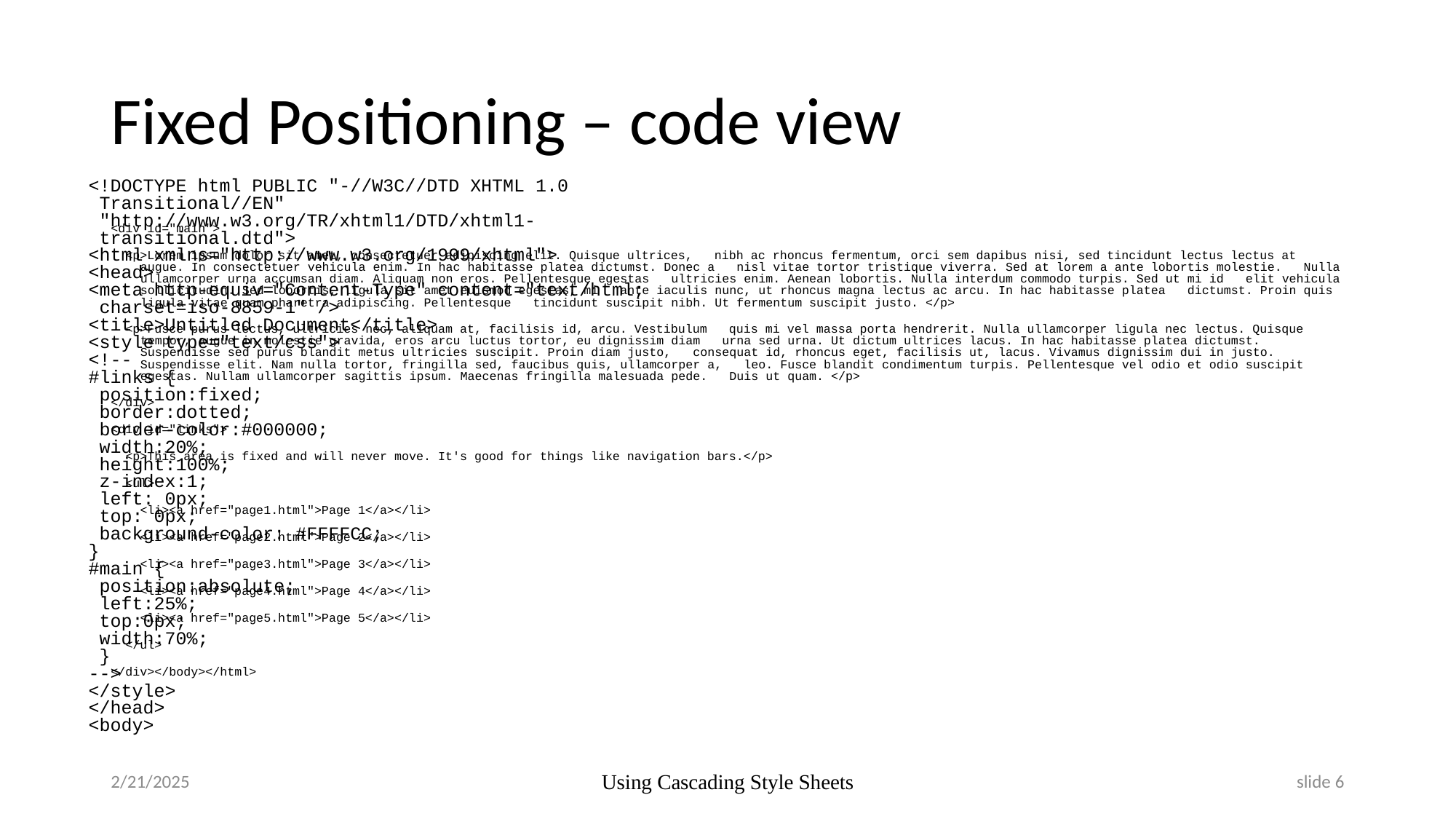

# Fixed Positioning – code view
<!DOCTYPE html PUBLIC "-//W3C//DTD XHTML 1.0 Transitional//EN" "http://www.w3.org/TR/xhtml1/DTD/xhtml1-transitional.dtd">
<html xmlns="http://www.w3.org/1999/xhtml">
<head>
<meta http-equiv="Content-Type" content="text/html; charset=iso-8859-1" />
<title>Untitled Document</title>
<style type="text/css">
<!--
#links {
	position:fixed;
	border:dotted;
	border-color:#000000;
	width:20%;
	height:100%;
	z-index:1;
	left: 0px;
	top: 0px;
	background-color: #FFFFCC;
}
#main {
	position:absolute;
	left:25%;
	top:0px;
	width:70%;
	}
-->
</style>
</head>
<body>

<div id="main">
  <p>Lorem ipsum dolor sit amet, consectetuer adipiscing elit. Quisque ultrices,   nibh ac rhoncus fermentum, orci sem dapibus nisi, sed tincidunt lectus lectus at   augue. In consectetuer vehicula enim. In hac habitasse platea dictumst. Donec a   nisl vitae tortor tristique viverra. Sed at lorem a ante lobortis molestie.   Nulla ullamcorper urna accumsan diam. Aliquam non eros. Pellentesque egestas   ultricies enim. Aenean lobortis. Nulla interdum commodo turpis. Sed ut mi id   elit vehicula sollicitudin. Sed lobortis, ligula sit amet euismod egestas, mi   ante iaculis nunc, ut rhoncus magna lectus ac arcu. In hac habitasse platea   dictumst. Proin quis ligula vitae quam pharetra adipiscing. Pellentesque   tincidunt suscipit nibh. Ut fermentum suscipit justo. </p>
  <p>Fusce purus lectus, ultricies nec, aliquam at, facilisis id, arcu. Vestibulum   quis mi vel massa porta hendrerit. Nulla ullamcorper ligula nec lectus. Quisque   tempor, augue in molestie gravida, eros arcu luctus tortor, eu dignissim diam   urna sed urna. Ut dictum ultrices lacus. In hac habitasse platea dictumst.   Suspendisse sed purus blandit metus ultricies suscipit. Proin diam justo,   consequat id, rhoncus eget, facilisis ut, lacus. Vivamus dignissim dui in justo.   Suspendisse elit. Nam nulla tortor, fringilla sed, faucibus quis, ullamcorper a,   leo. Fusce blandit condimentum turpis. Pellentesque vel odio et odio suscipit   egestas. Nullam ullamcorper sagittis ipsum. Maecenas fringilla malesuada pede.   Duis ut quam. </p>
</div>
<div id="links">
  <p>This area is fixed and will never move. It's good for things like navigation bars.</p>
  <ul>
    <li><a href="page1.html">Page 1</a></li>
    <li><a href="page2.html">Page 2</a></li>
    <li><a href="page3.html">Page 3</a></li>
    <li><a href="page4.html">Page 4</a></li>
    <li><a href="page5.html">Page 5</a></li>
  </ul>
</div></body></html>

2/21/2025
Using Cascading Style Sheets
slide 6